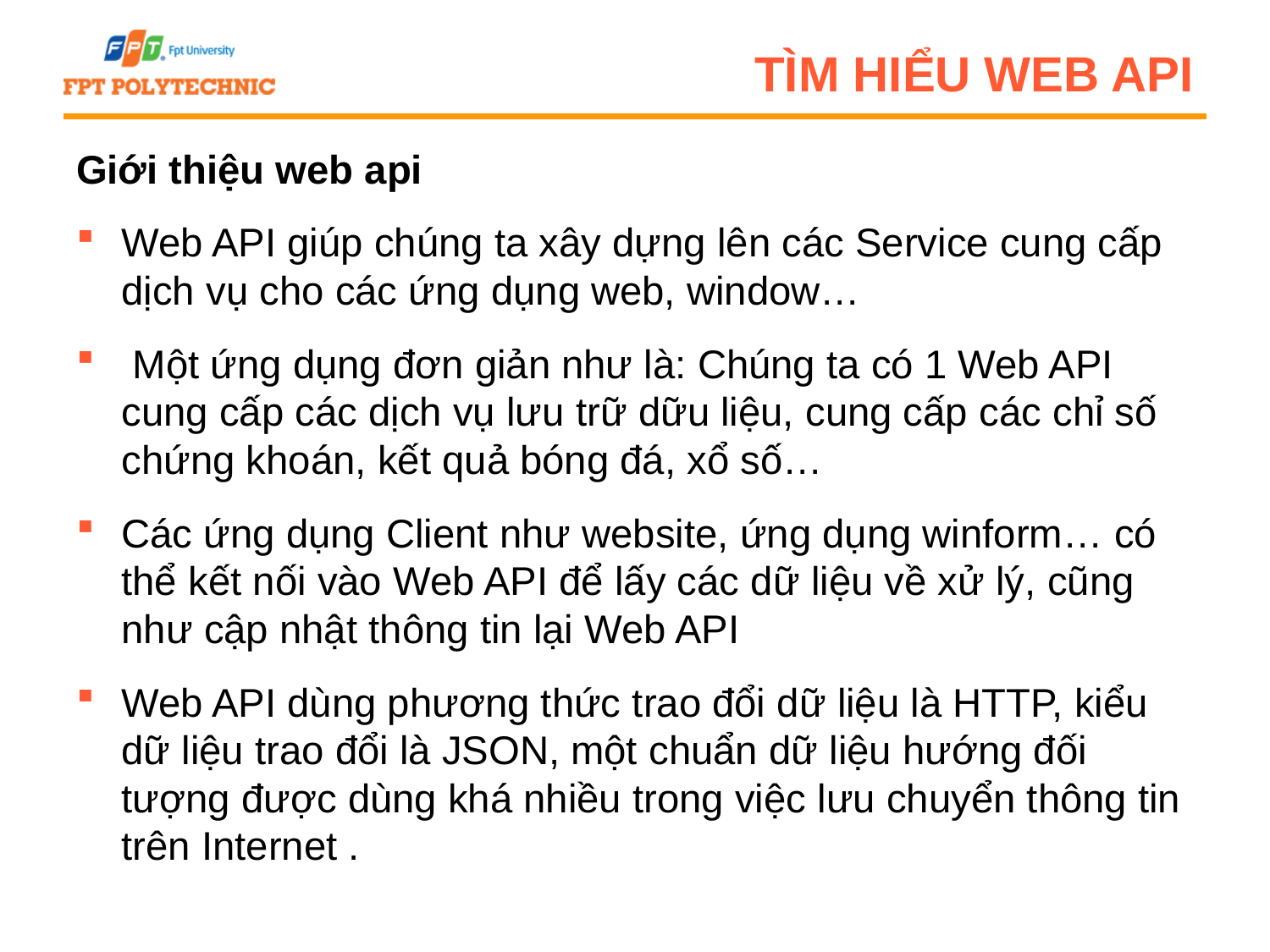

# Tìm hiểu Web API
Giới thiệu web api
Web API giúp chúng ta xây dựng lên các Service cung cấp dịch vụ cho các ứng dụng web, window…
 Một ứng dụng đơn giản như là: Chúng ta có 1 Web API cung cấp các dịch vụ lưu trữ dữu liệu, cung cấp các chỉ số chứng khoán, kết quả bóng đá, xổ số…
Các ứng dụng Client như website, ứng dụng winform… có thể kết nối vào Web API để lấy các dữ liệu về xử lý, cũng như cập nhật thông tin lại Web API
Web API dùng phương thức trao đổi dữ liệu là HTTP, kiểu dữ liệu trao đổi là JSON, một chuẩn dữ liệu hướng đối tượng được dùng khá nhiều trong việc lưu chuyển thông tin trên Internet .